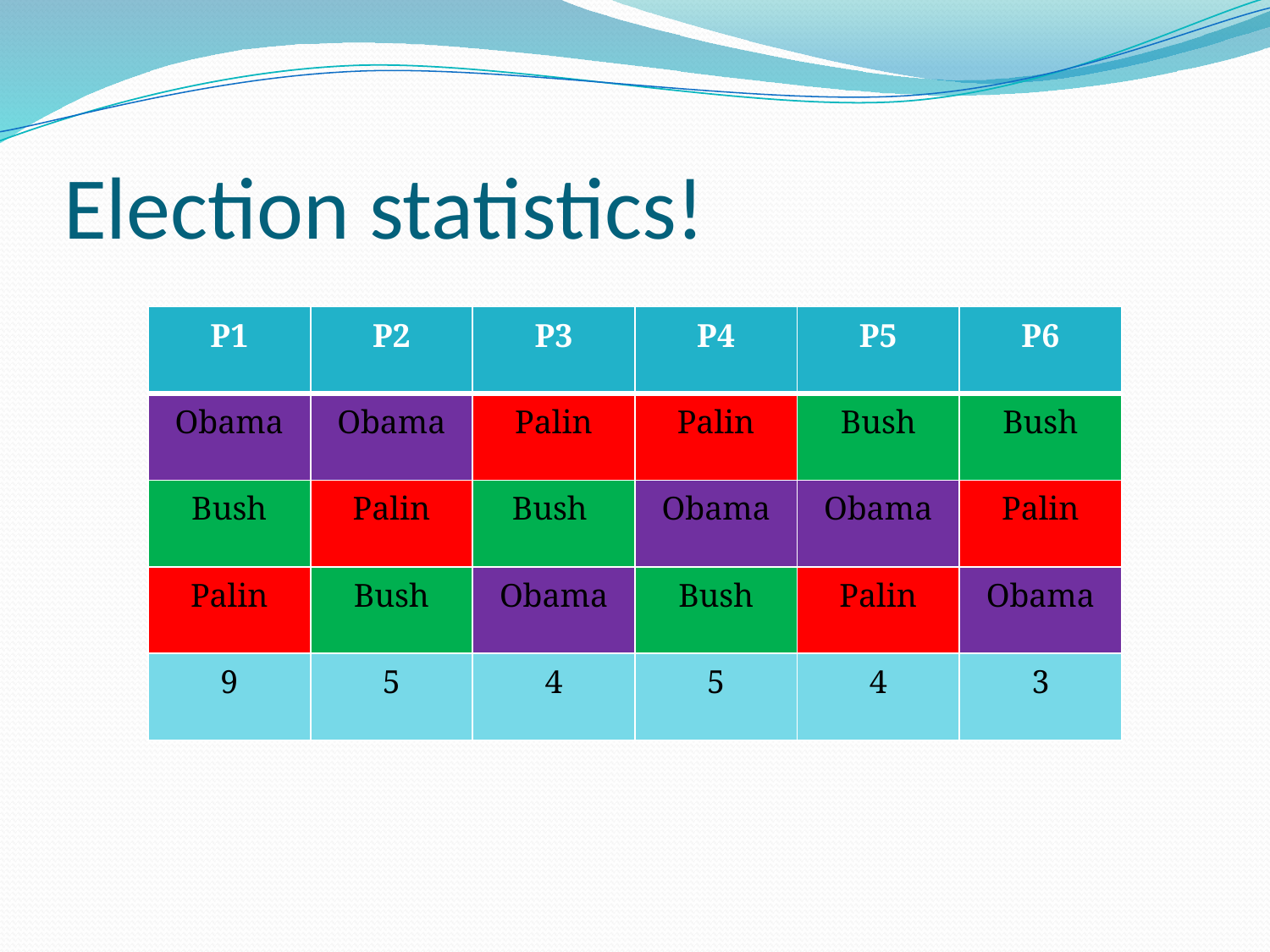

# Election statistics!
| P1 | P2 | P3 | P4 | P5 | P6 |
| --- | --- | --- | --- | --- | --- |
| Obama | Obama | Palin | Palin | Bush | Bush |
| Bush | Palin | Bush | Obama | Obama | Palin |
| Palin | Bush | Obama | Bush | Palin | Obama |
| 9 | 5 | 4 | 5 | 4 | 3 |